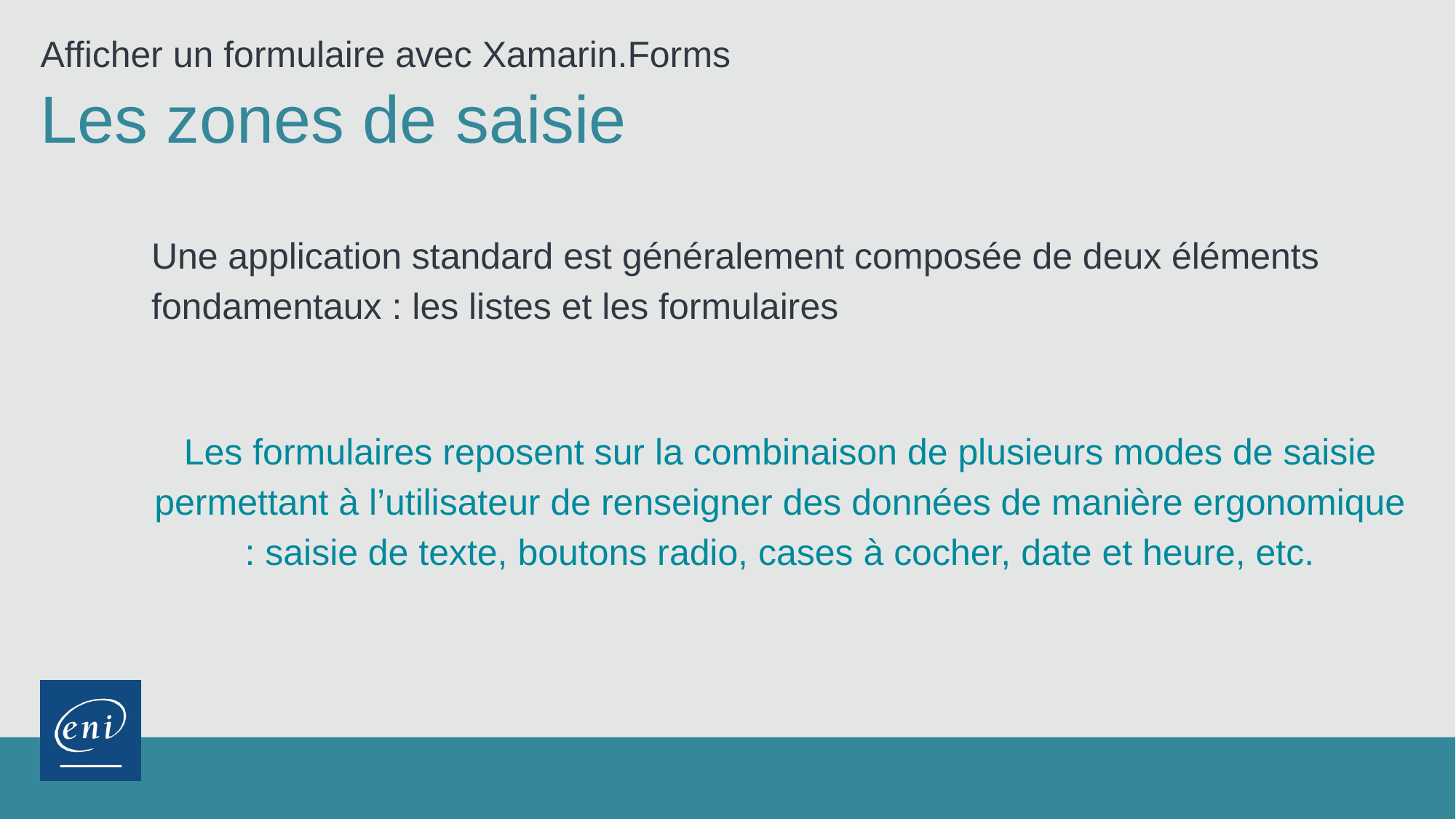

Afficher un formulaire avec Xamarin.Forms
Les zones de saisie
Une application standard est généralement composée de deux éléments fondamentaux : les listes et les formulaires

Les formulaires reposent sur la combinaison de plusieurs modes de saisie permettant à l’utilisateur de renseigner des données de manière ergonomique : saisie de texte, boutons radio, cases à cocher, date et heure, etc.